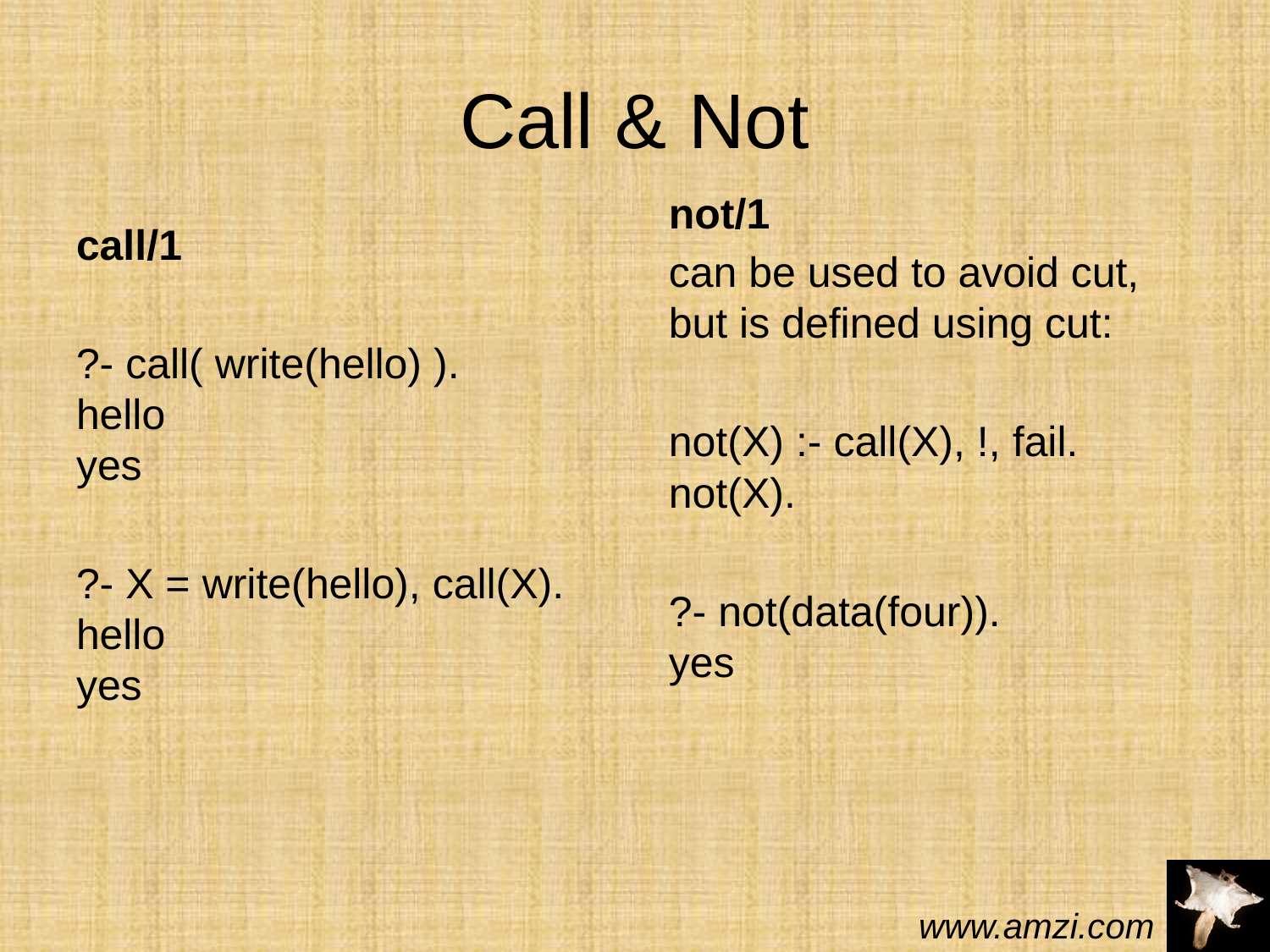

# Call & Not
not/1
can be used to avoid cut,
but is defined using cut:

not(X) :- call(X), !, fail.
not(X).

?- not(data(four)).
yes
call/1

?- call( write(hello) ).
hello
yes

?- X = write(hello), call(X).
hello
yes